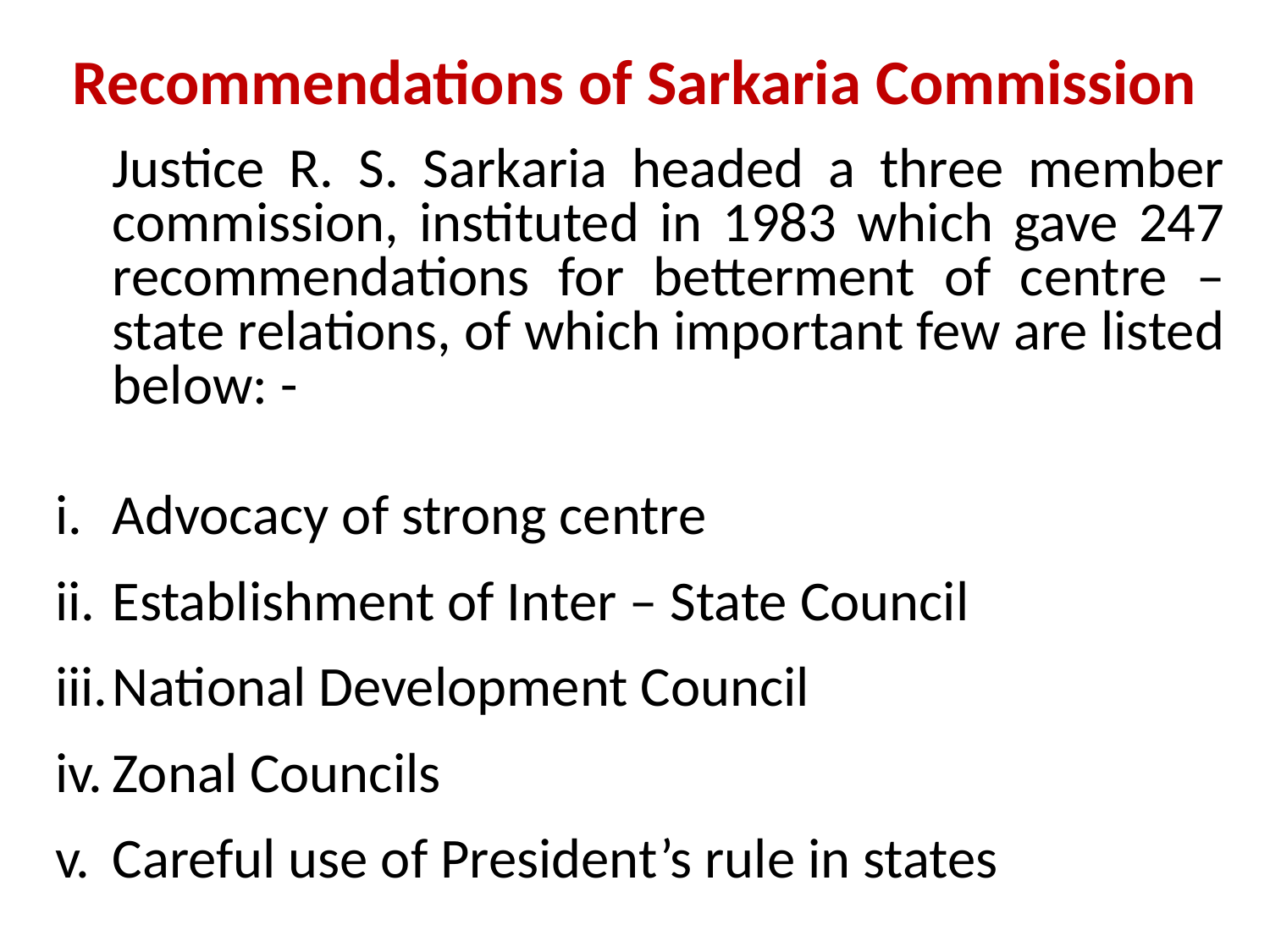

# Recommendations of Sarkaria Commission
	Justice R. S. Sarkaria headed a three member commission, instituted in 1983 which gave 247 recommendations for betterment of centre – state relations, of which important few are listed below: -

Advocacy of strong centre

Establishment of Inter – State Council

National Development Council

Zonal Councils

Careful use of President’s rule in states